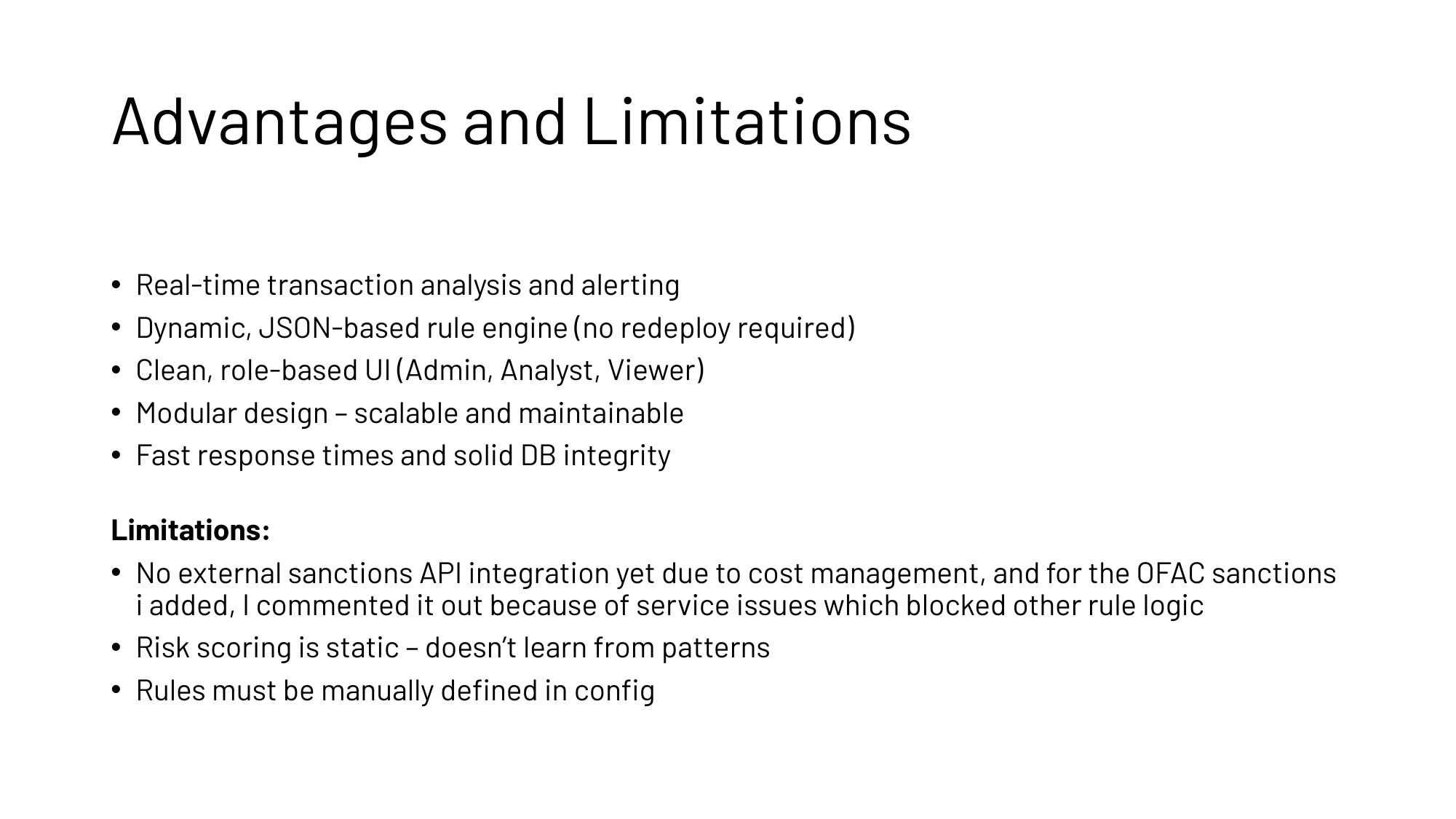

# Advantages and Limitations

Real-time transaction analysis and alerting
Dynamic, JSON-based rule engine (no redeploy required)
Clean, role-based UI (Admin, Analyst, Viewer)
Modular design – scalable and maintainable
Fast response times and solid DB integrity
Limitations:
No external sanctions API integration yet due to cost management, and for the OFAC sanctions i added, I commented it out because of service issues which blocked other rule logic
Risk scoring is static – doesn’t learn from patterns
Rules must be manually defined in config